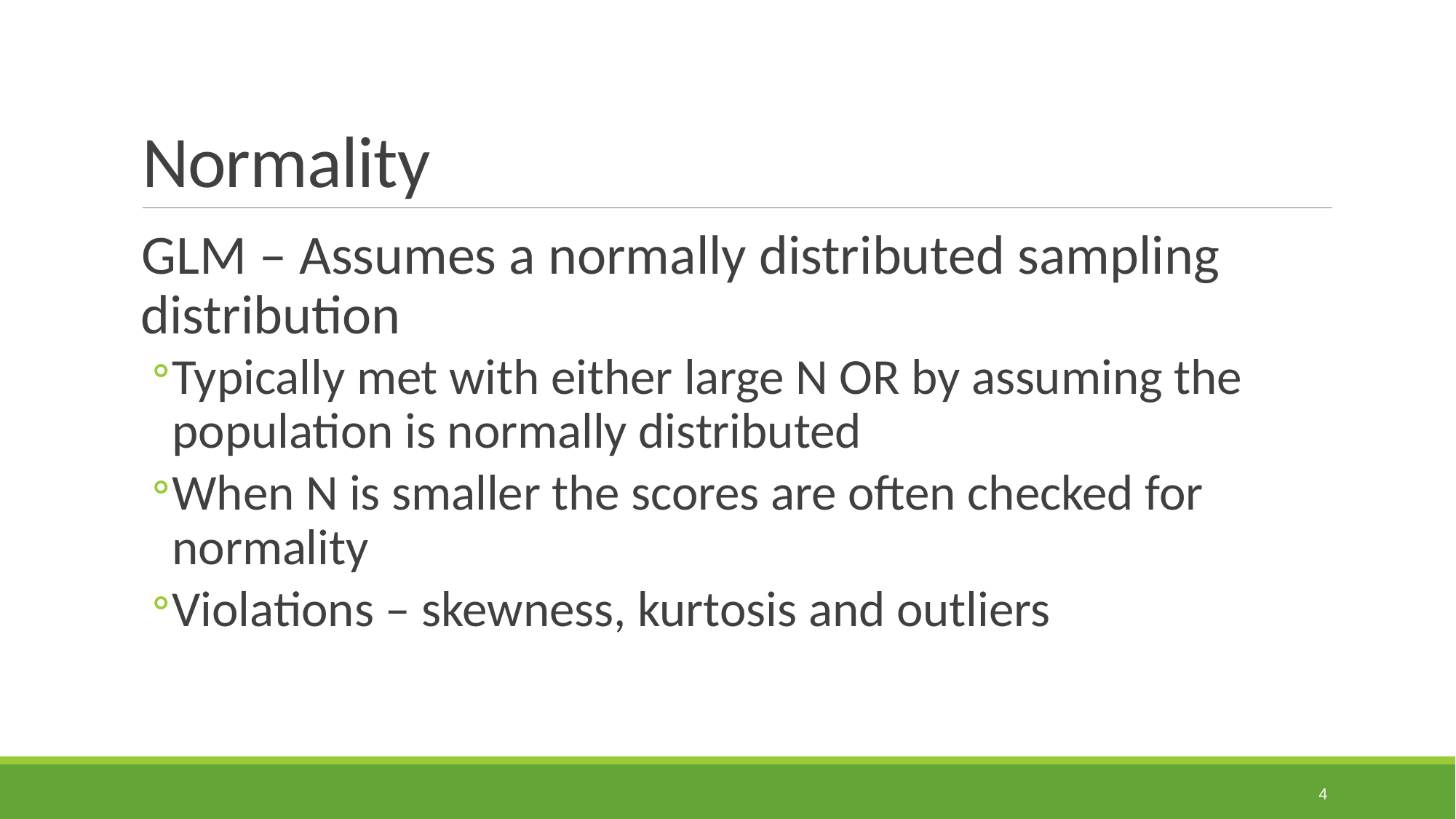

# Normality
GLM – Assumes a normally distributed sampling distribution
Typically met with either large N OR by assuming the population is normally distributed
When N is smaller the scores are often checked for normality
Violations – skewness, kurtosis and outliers
4